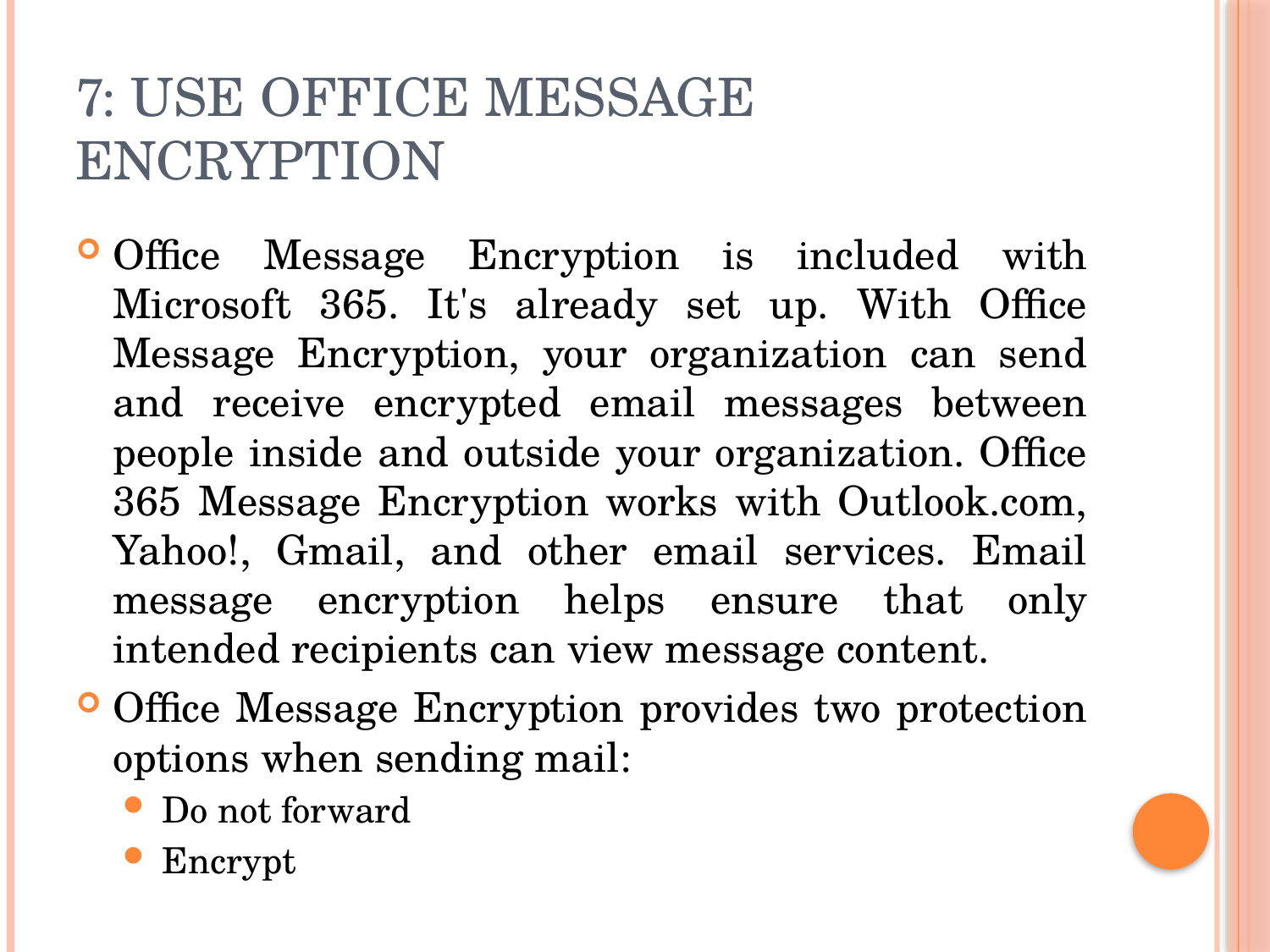

# 7: Use Office Message Encryption
Office Message Encryption is included with Microsoft 365. It's already set up. With Office Message Encryption, your organization can send and receive encrypted email messages between people inside and outside your organization. Office 365 Message Encryption works with Outlook.com, Yahoo!, Gmail, and other email services. Email message encryption helps ensure that only intended recipients can view message content.
Office Message Encryption provides two protection options when sending mail:
Do not forward
Encrypt